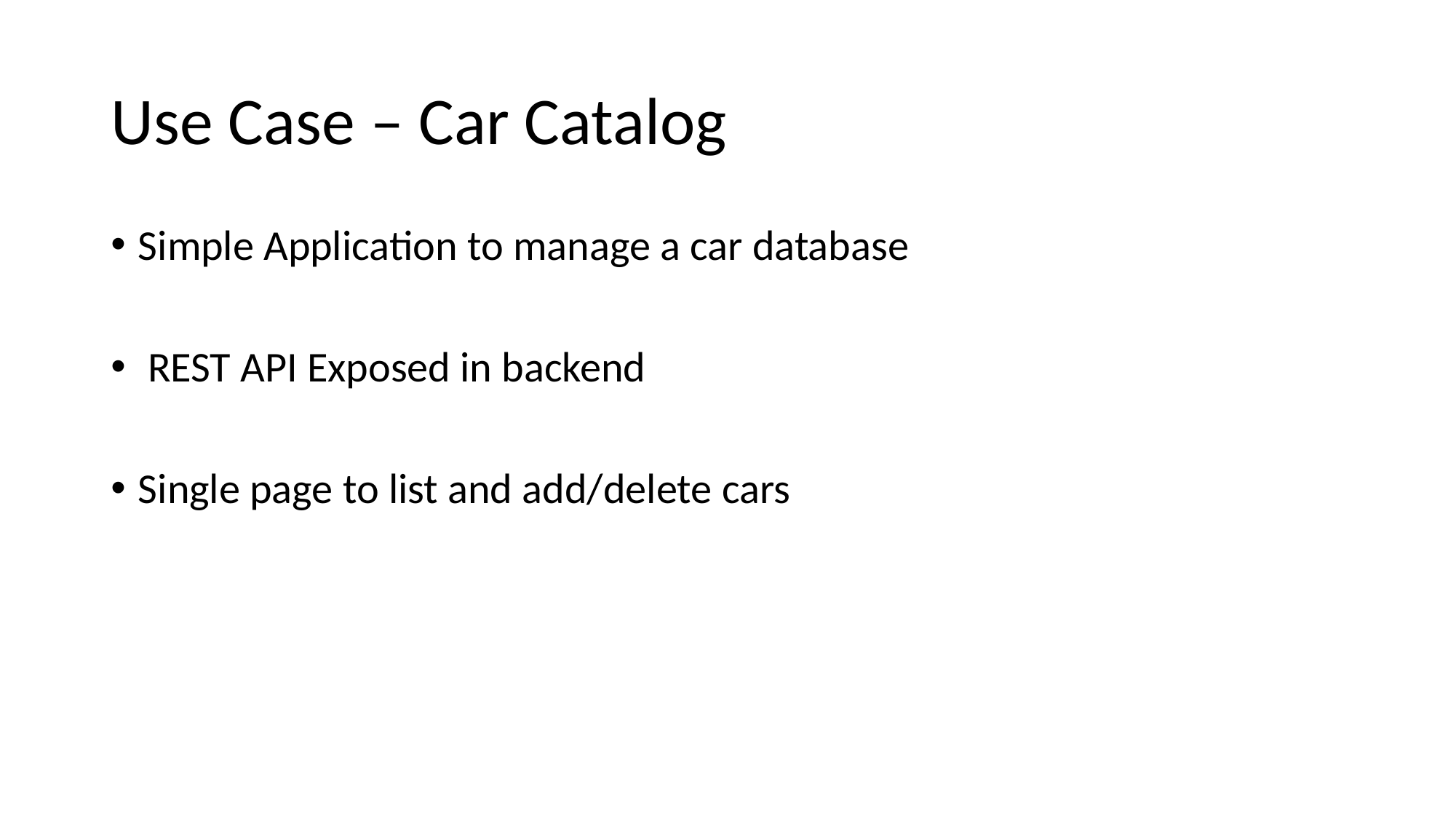

# Use Case – Car Catalog
Simple Application to manage a car database

 REST API Exposed in backend

Single page to list and add/delete cars